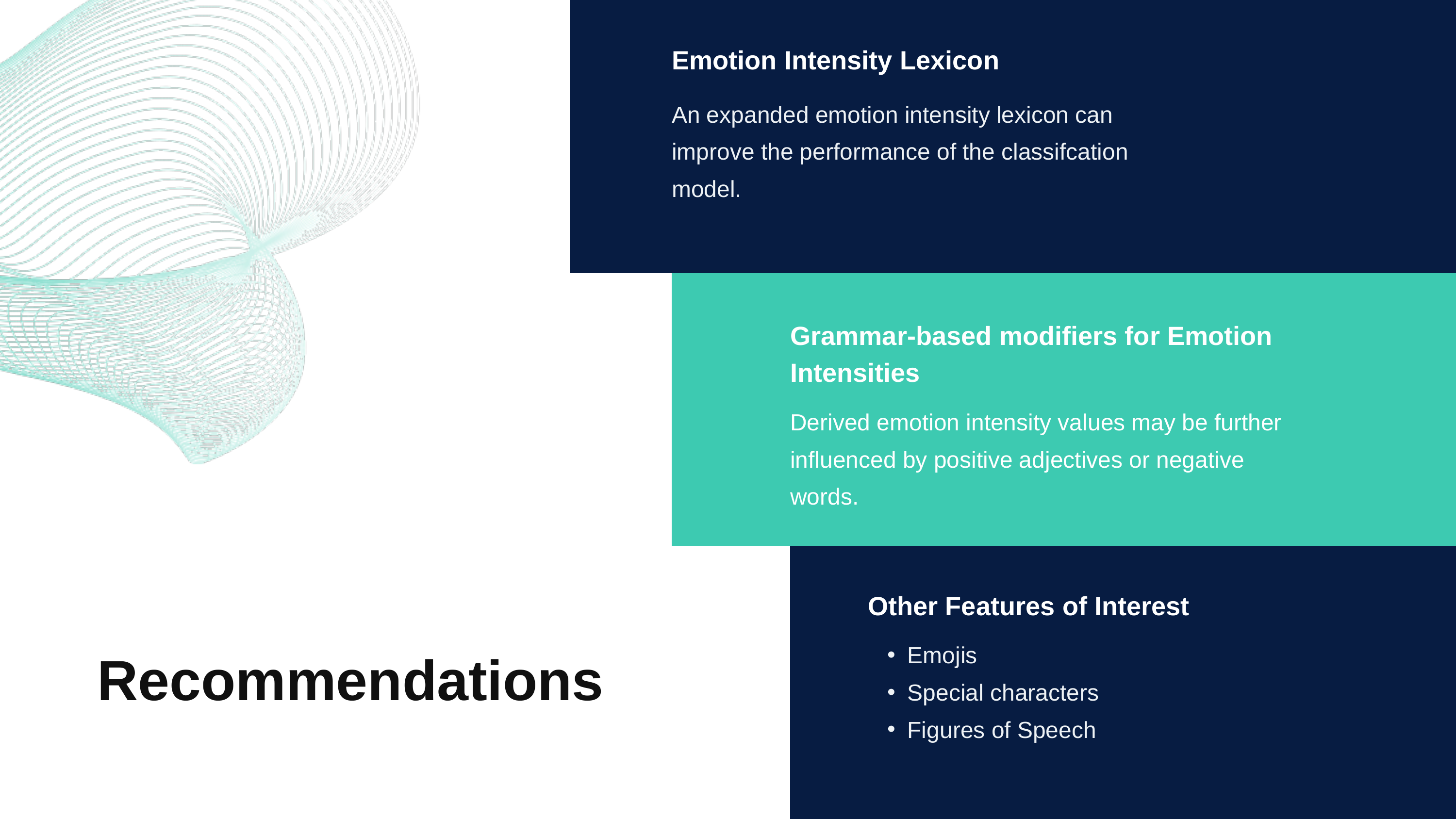

Emotion Intensity Lexicon
An expanded emotion intensity lexicon can improve the performance of the classifcation model.

Grammar-based modifiers for Emotion Intensities
Derived emotion intensity values may be further influenced by positive adjectives or negative words.

Other Features of Interest
Emojis
Special characters
Figures of Speech
Recommendations